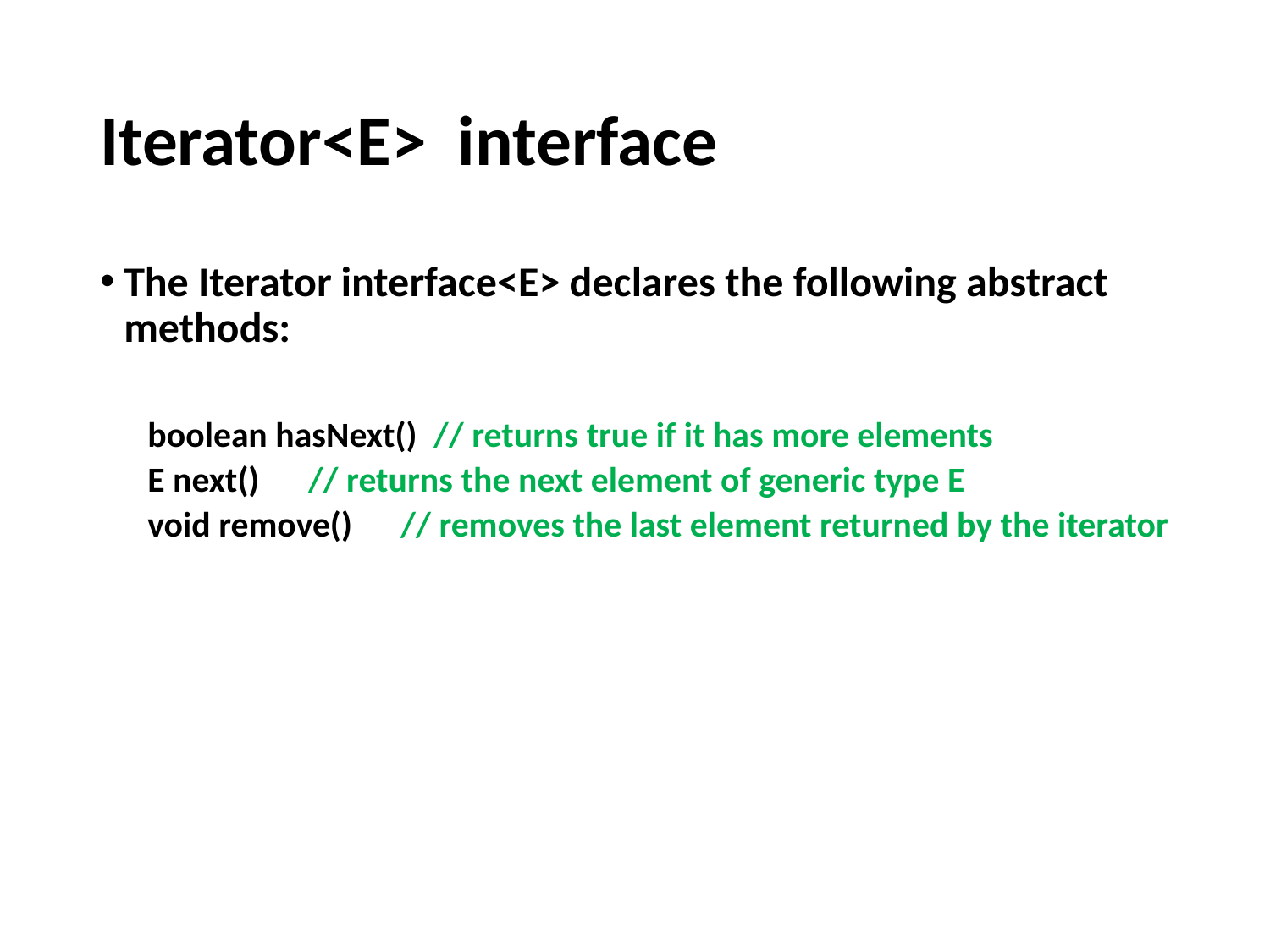

# Iterator<E>  interface
The Iterator interface<E> declares the following abstract methods:

boolean hasNext()  // returns true if it has more elements
E next()      // returns the next element of generic type E
void remove()      // removes the last element returned by the iterator